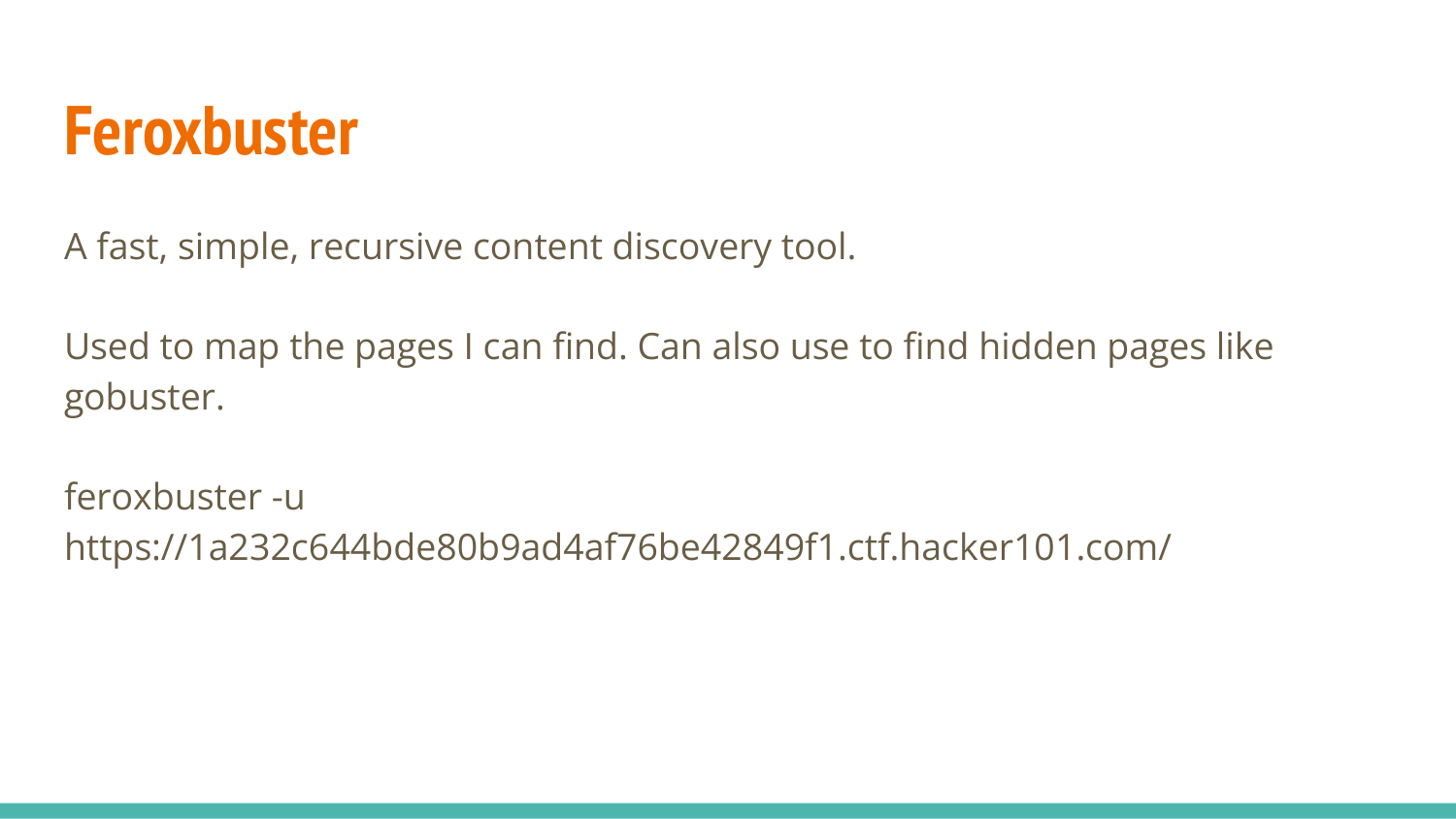

# Feroxbuster
A fast, simple, recursive content discovery tool.

Used to map the pages I can find. Can also use to find hidden pages like gobuster.

feroxbuster -u https://1a232c644bde80b9ad4af76be42849f1.ctf.hacker101.com/